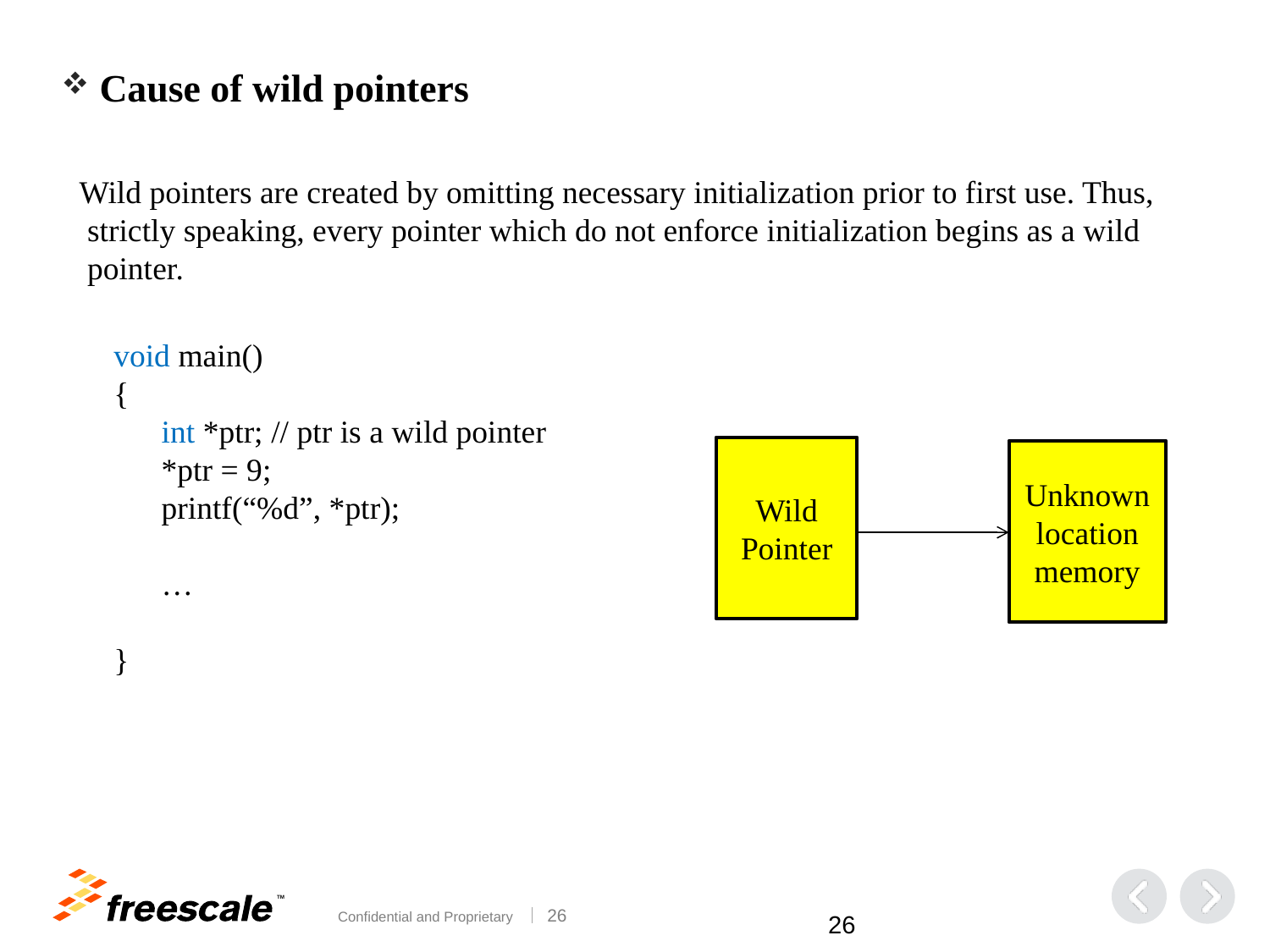

Cause of wild pointers
Wild pointers are created by omitting necessary initialization prior to first use. Thus,
 strictly speaking, every pointer which do not enforce initialization begins as a wild
 pointer.
void main()
{
	int *ptr; // ptr is a wild pointer
	*ptr = 9;
	printf(“%d”, *ptr);

	…

}
Wild Pointer
Unknown location memory
26